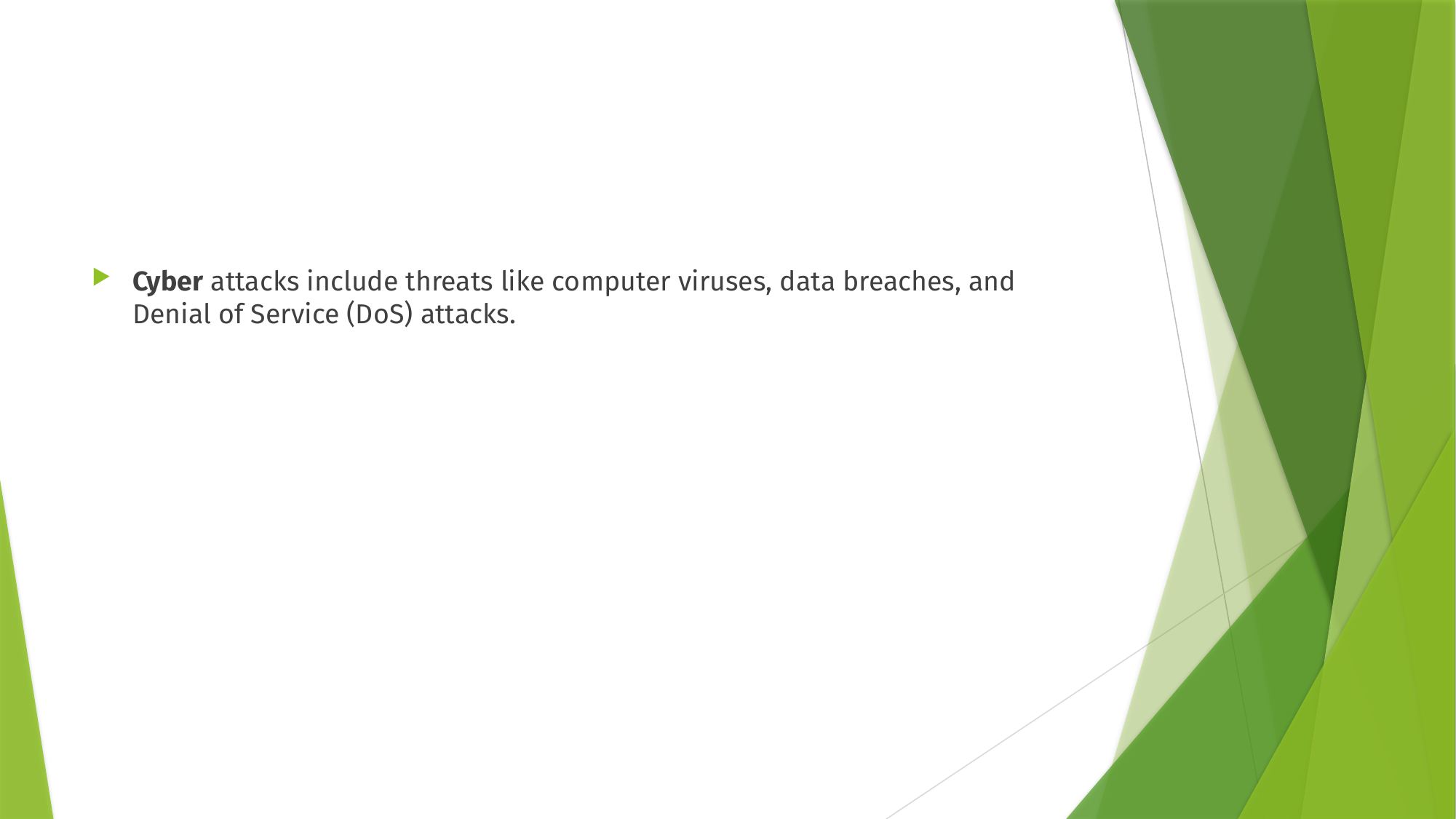

#
Cyber attacks include threats like computer viruses, data breaches, and Denial of Service (DoS) attacks.